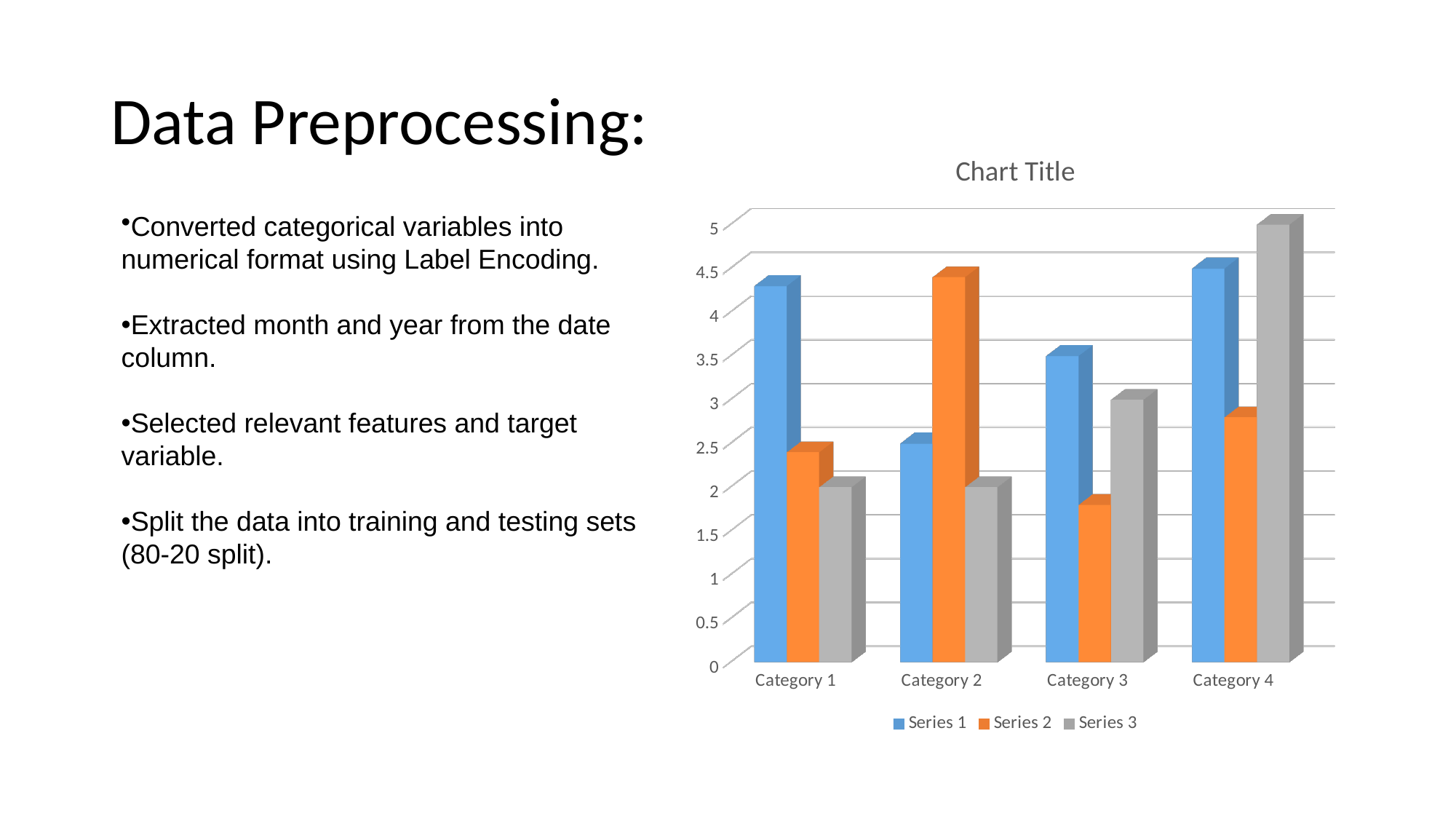

# Data Preprocessing:

[unsupported chart]

Converted categorical variables into numerical format using Label Encoding.

Extracted month and year from the date column.

Selected relevant features and target variable.

Split the data into training and testing sets (80-20 split).